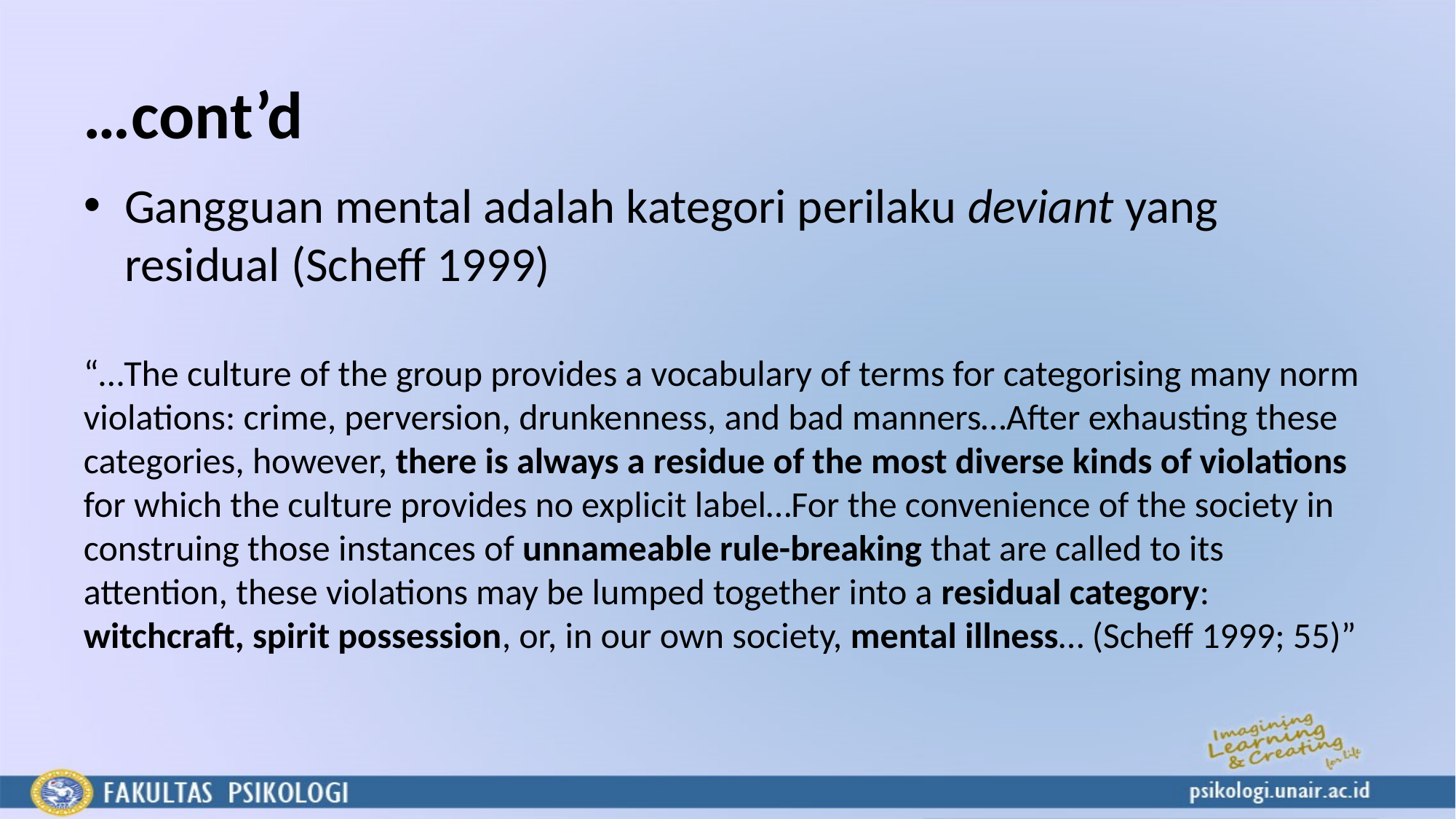

# …cont’d
Gangguan mental adalah kategori perilaku deviant yang residual (Scheff 1999)

“…The culture of the group provides a vocabulary of terms for categorising many norm violations: crime, perversion, drunkenness, and bad manners…After exhausting these categories, however, there is always a residue of the most diverse kinds of violations for which the culture provides no explicit label…For the convenience of the society in construing those instances of unnameable rule-breaking that are called to its attention, these violations may be lumped together into a residual category: witchcraft, spirit possession, or, in our own society, mental illness… (Scheff 1999; 55)”